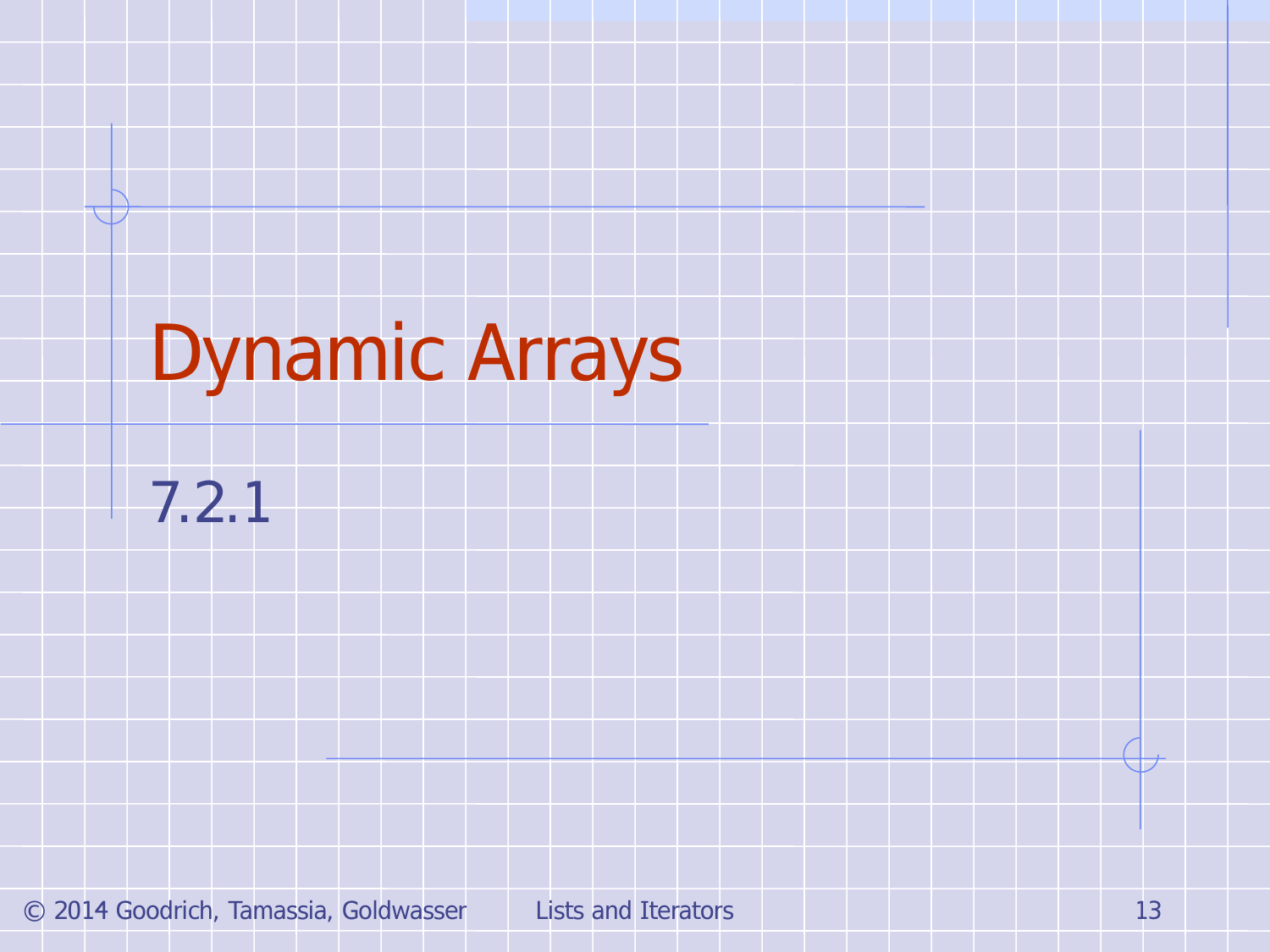

# Dynamic Arrays
7.2.1
© 2014 Goodrich, Tamassia, Goldwasser
Lists and Iterators
13